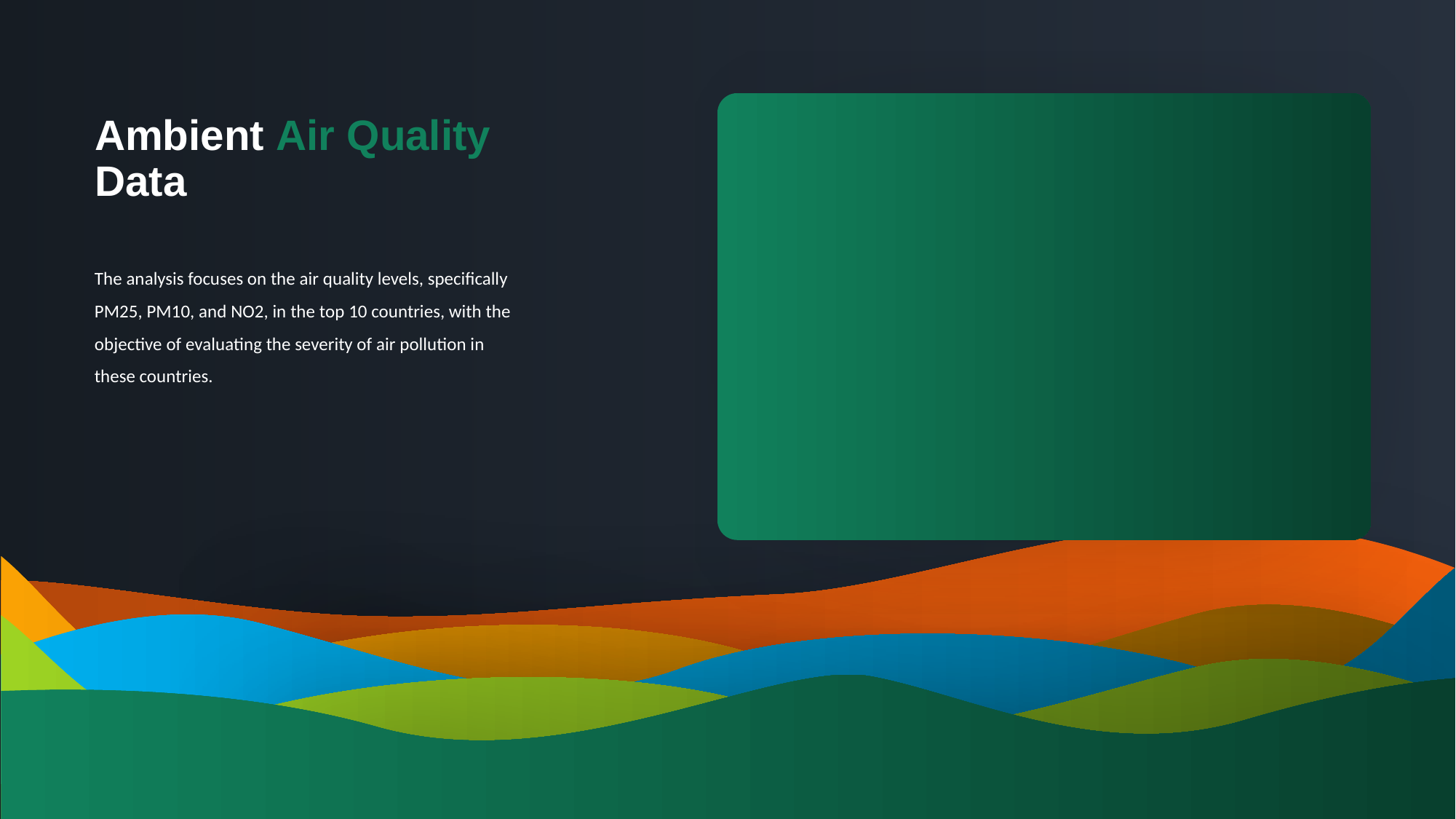

Ambient Air Quality Data
The analysis focuses on the air quality levels, specifically PM25, PM10, and NO2, in the top 10 countries, with the objective of evaluating the severity of air pollution in these countries.

www.companyname.com